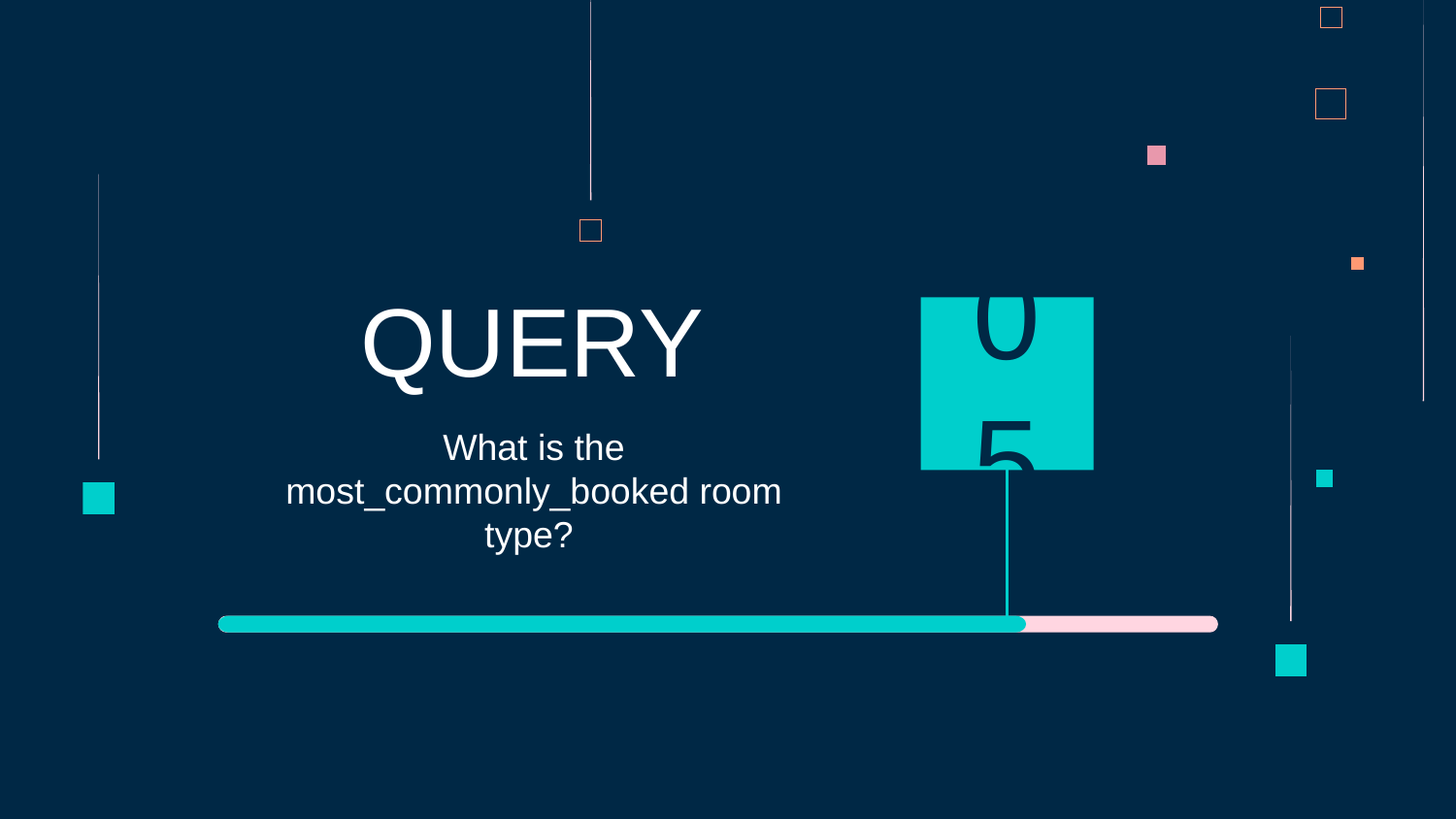

# QUERY

05
What is the most_commonly_booked room type?